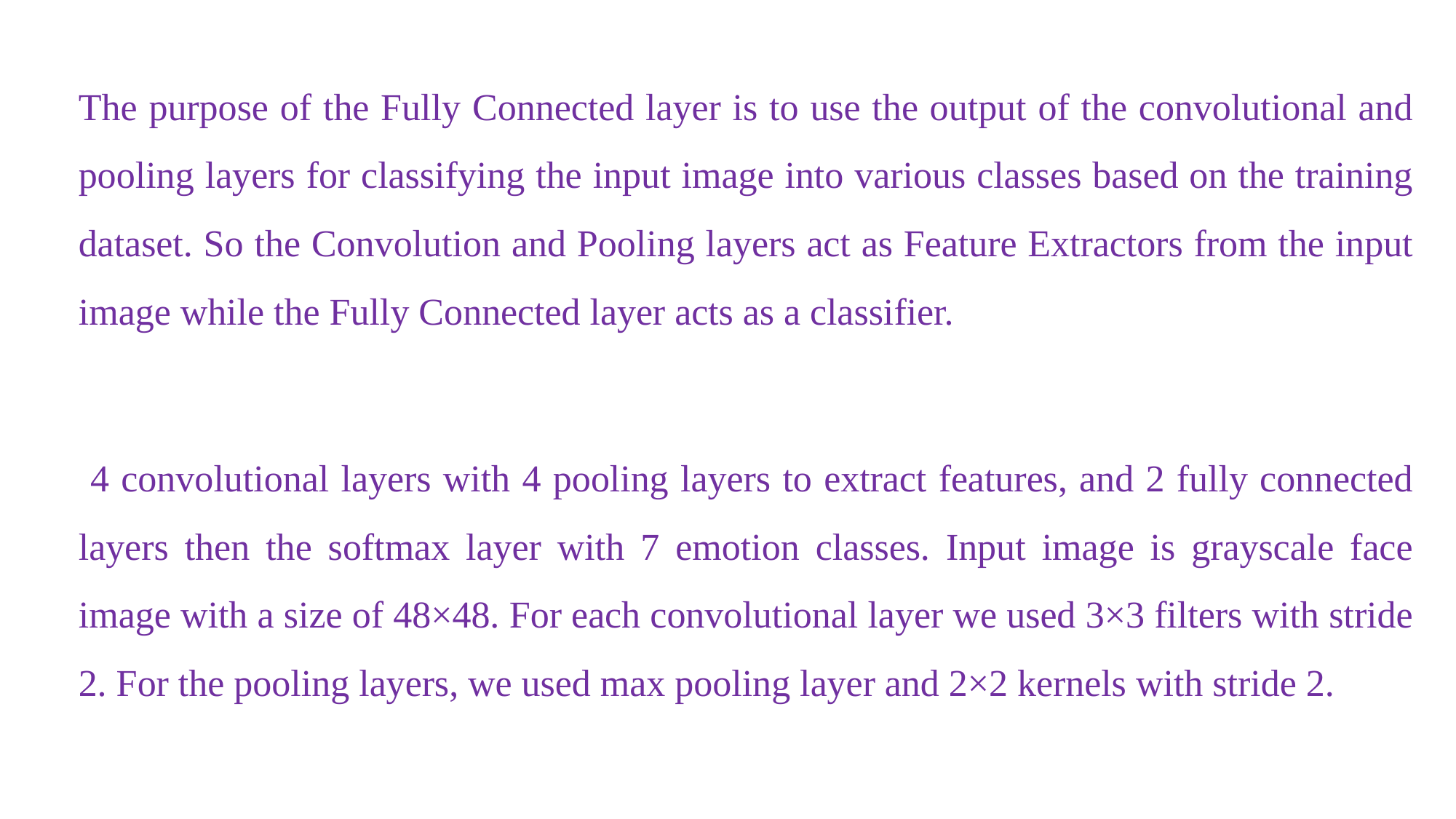

The purpose of the Fully Connected layer is to use the output of the convolutional and pooling layers for classifying the input image into various classes based on the training dataset. So the Convolution and Pooling layers act as Feature Extractors from the input image while the Fully Connected layer acts as a classifier.

 4 convolutional layers with 4 pooling layers to extract features, and 2 fully connected layers then the softmax layer with 7 emotion classes. Input image is grayscale face image with a size of 48×48. For each convolutional layer we used 3×3 filters with stride 2. For the pooling layers, we used max pooling layer and 2×2 kernels with stride 2.